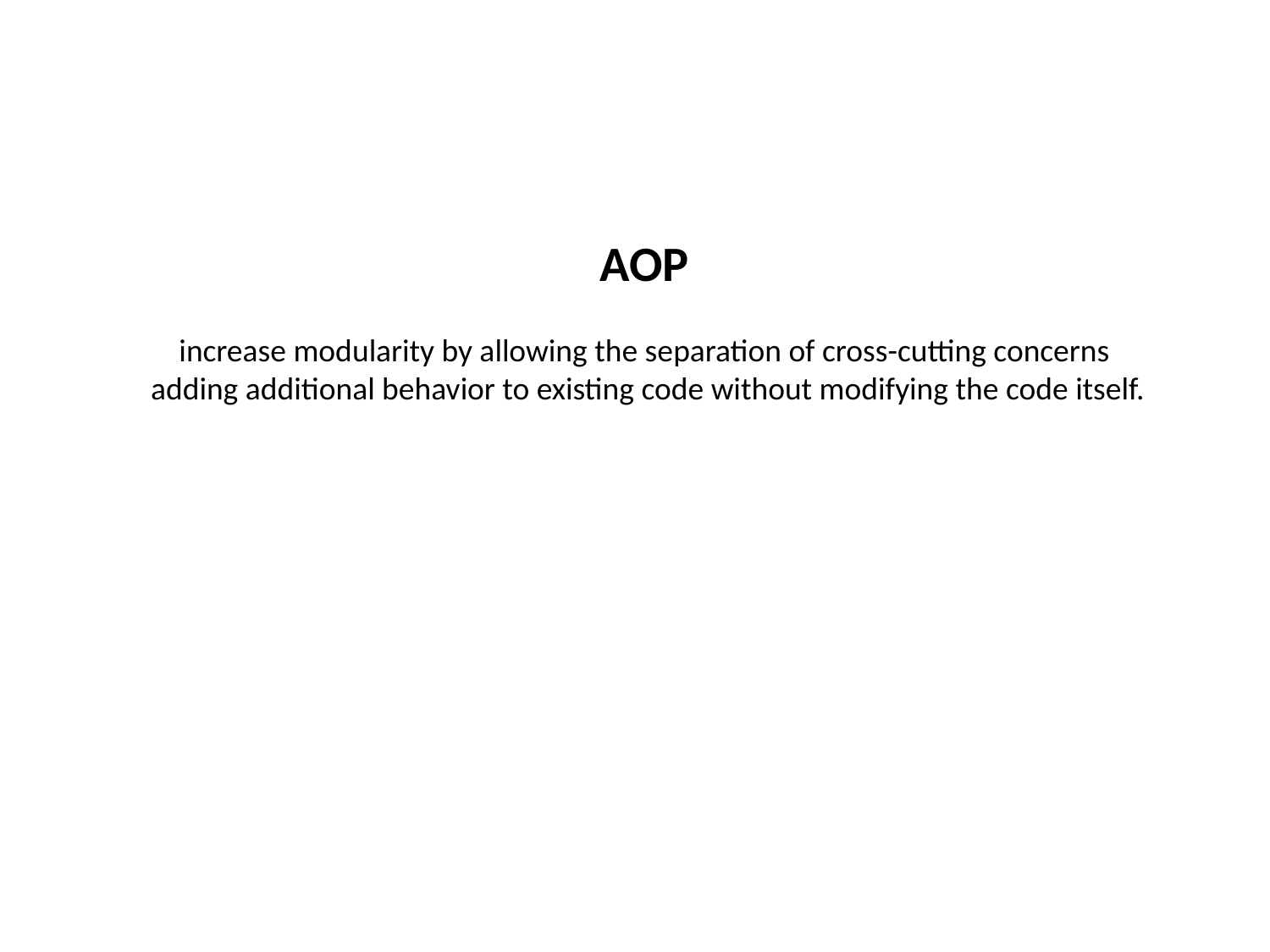

AOP

increase modularity by allowing the separation of cross-cutting concerns
 adding additional behavior to existing code without modifying the code itself.